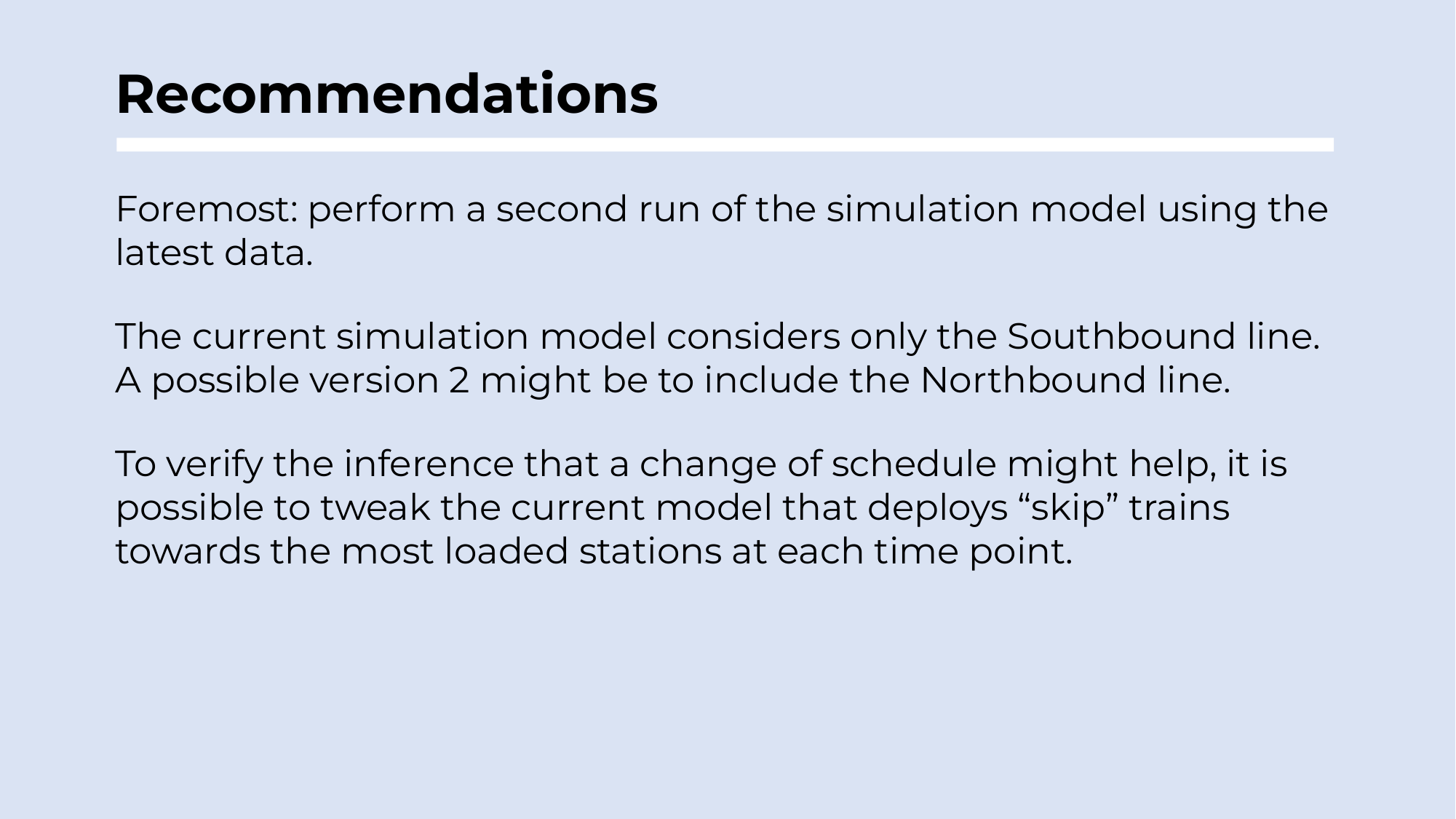

Recommendations

Foremost: perform a second run of the simulation model using the latest data.
The current simulation model considers only the Southbound line. A possible version 2 might be to include the Northbound line.
To verify the inference that a change of schedule might help, it is possible to tweak the current model that deploys “skip” trains towards the most loaded stations at each time point.